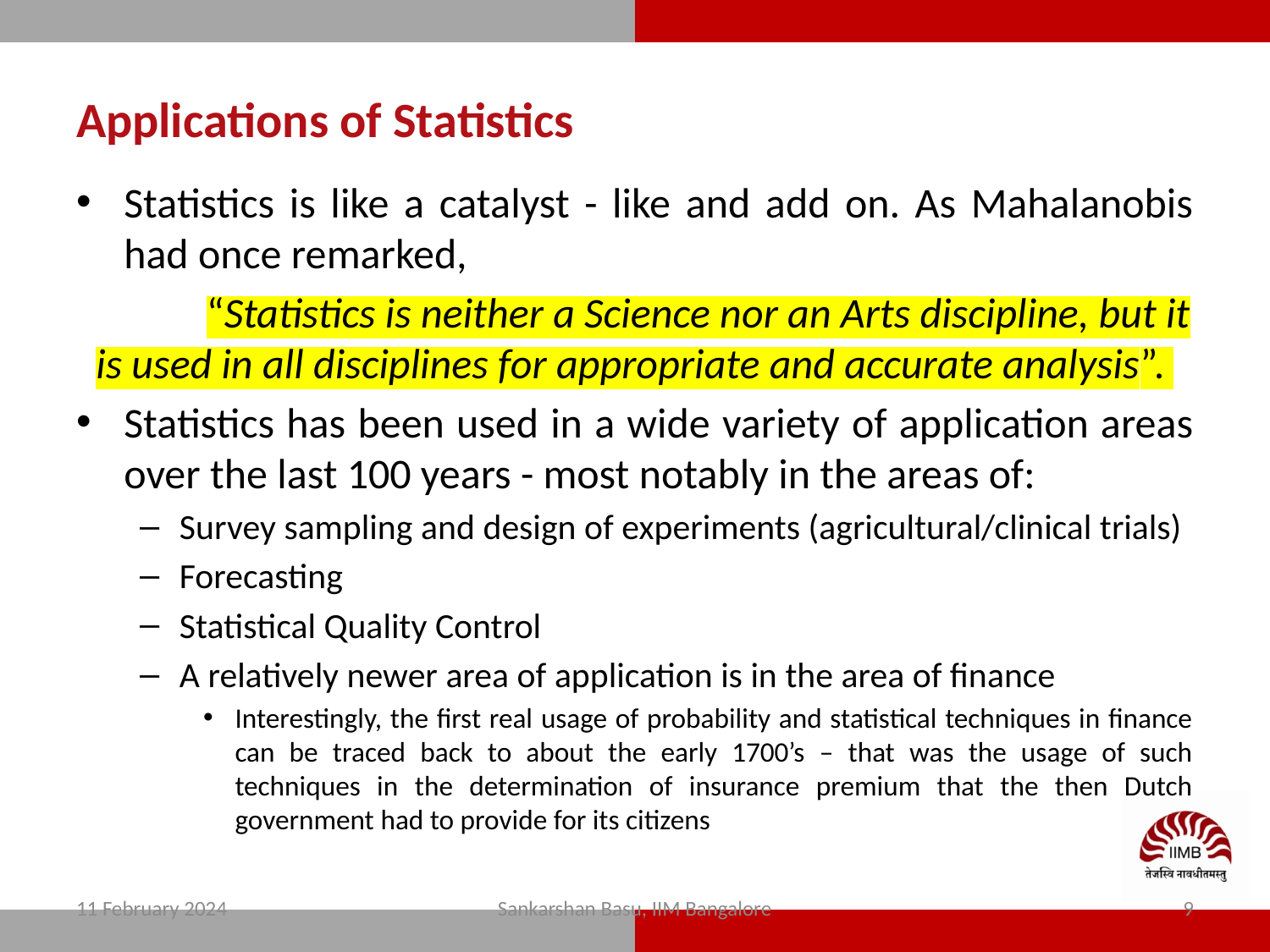

# Applications of Statistics
Statistics is like a catalyst - like and add on. As Mahalanobis had once remarked,
	“Statistics is neither a Science nor an Arts discipline, but it is used in all disciplines for appropriate and accurate analysis”.
Statistics has been used in a wide variety of application areas over the last 100 years - most notably in the areas of:
Survey sampling and design of experiments (agricultural/clinical trials)
Forecasting
Statistical Quality Control
A relatively newer area of application is in the area of finance
Interestingly, the first real usage of probability and statistical techniques in finance can be traced back to about the early 1700’s – that was the usage of such techniques in the determination of insurance premium that the then Dutch government had to provide for its citizens
11 February 2024
Sankarshan Basu, IIM Bangalore
9